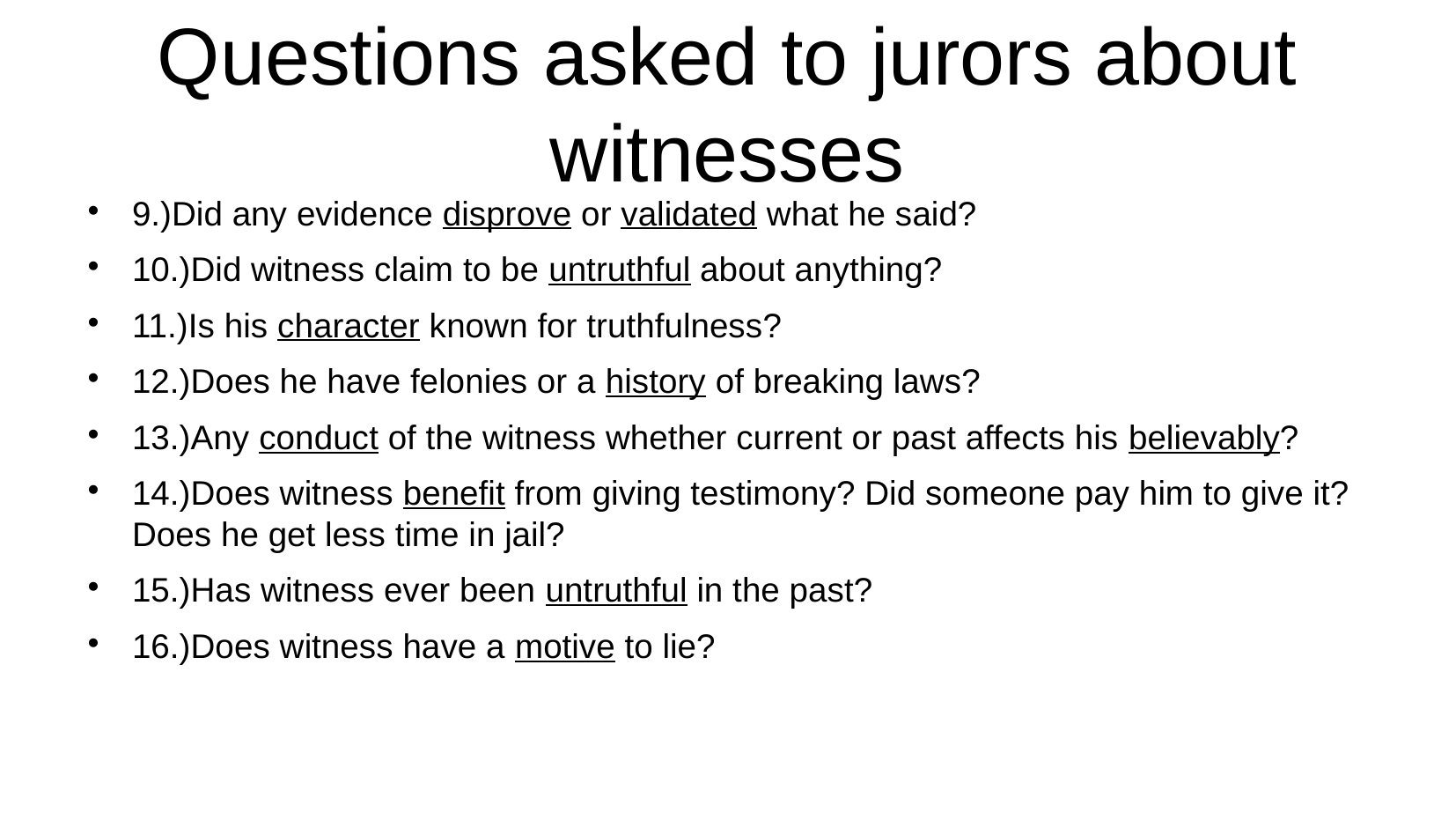

# Questions asked to jurors about witnesses
9.)Did any evidence disprove or validated what he said?
10.)Did witness claim to be untruthful about anything?
11.)Is his character known for truthfulness?
12.)Does he have felonies or a history of breaking laws?
13.)Any conduct of the witness whether current or past affects his believably?
14.)Does witness benefit from giving testimony? Did someone pay him to give it? Does he get less time in jail?
15.)Has witness ever been untruthful in the past?
16.)Does witness have a motive to lie?